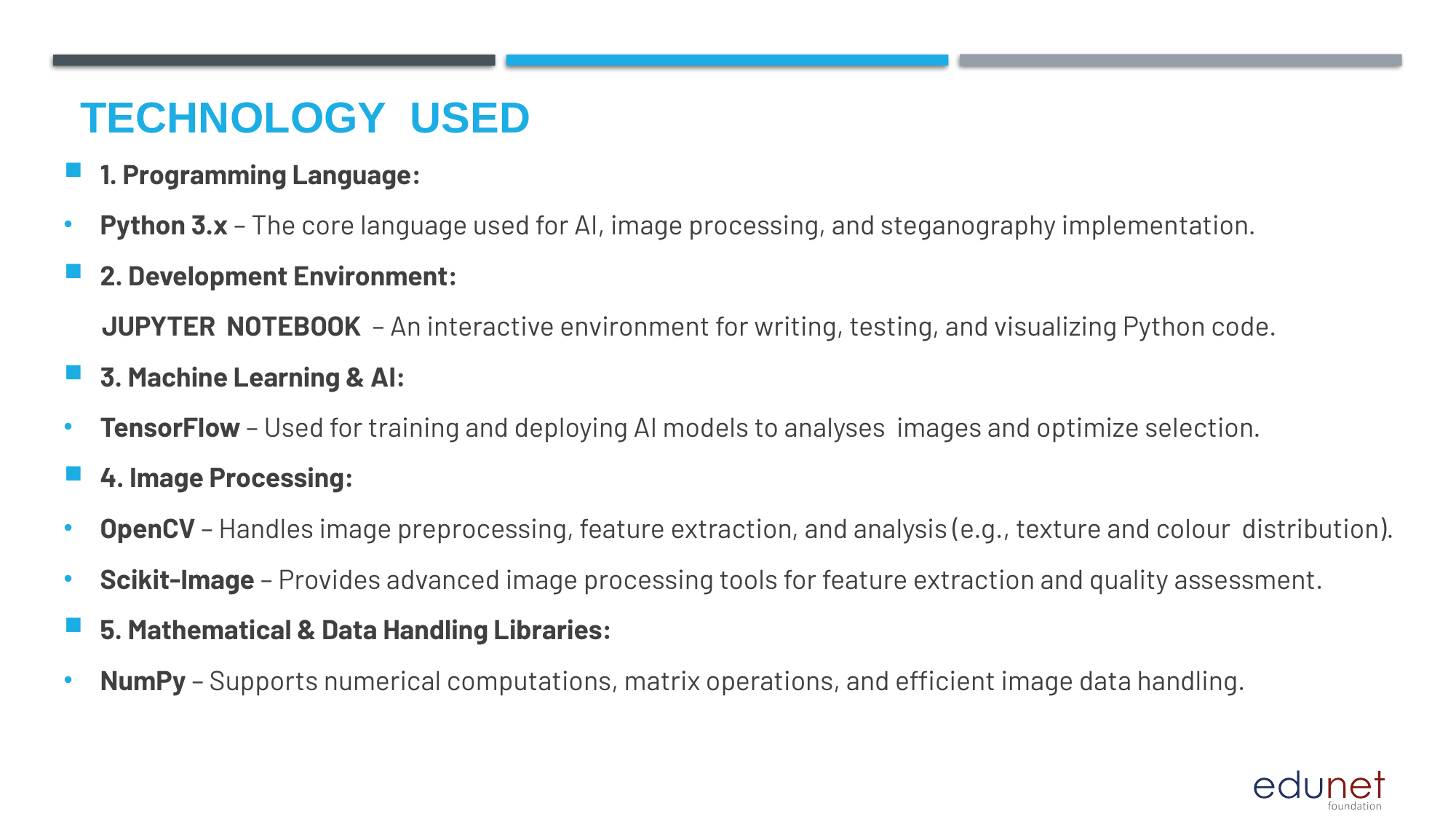

# Technology  used
1. Programming Language:
Python 3.x – The core language used for AI, image processing, and steganography implementation.
2. Development Environment:
       JUPYTER  NOTEBOOK  – An interactive environment for writing, testing, and visualizing Python code.
3. Machine Learning & AI:
TensorFlow – Used for training and deploying AI models to analyses  images and optimize selection.
4. Image Processing:
OpenCV – Handles image preprocessing, feature extraction, and analysis (e.g., texture and colour  distribution).
Scikit-Image – Provides advanced image processing tools for feature extraction and quality assessment.
5. Mathematical & Data Handling Libraries:
NumPy – Supports numerical computations, matrix operations, and efficient image data handling.